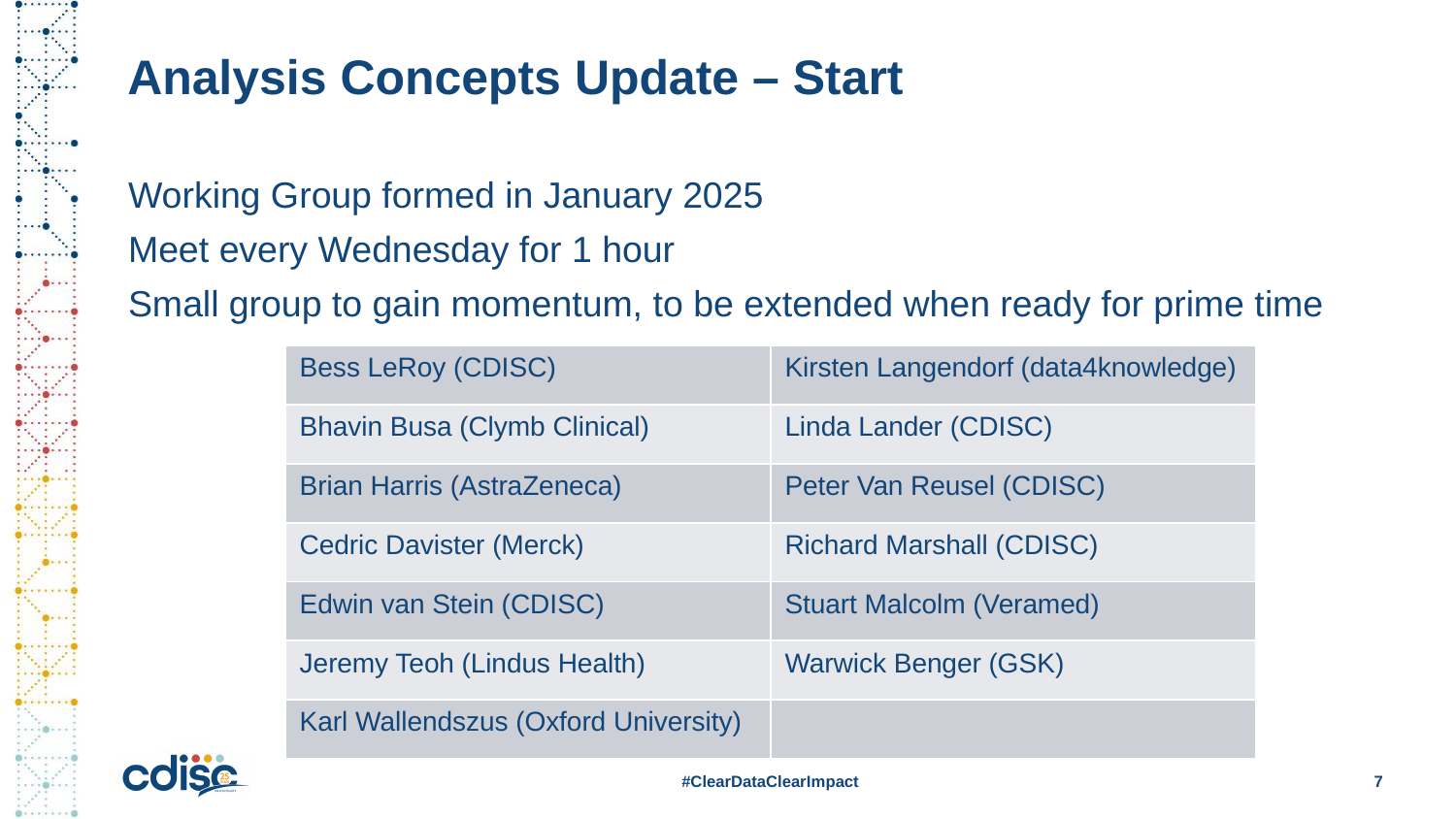

# Analysis Concepts Update – Start
Working Group formed in January 2025
Meet every Wednesday for 1 hour
Small group to gain momentum, to be extended when ready for prime time

| Bess LeRoy (CDISC) | Kirsten Langendorf (data4knowledge) |
| --- | --- |
| Bhavin Busa (Clymb Clinical) | Linda Lander (CDISC) |
| Brian Harris (AstraZeneca) | Peter Van Reusel (CDISC) |
| Cedric Davister (Merck) | Richard Marshall (CDISC) |
| Edwin van Stein (CDISC) | Stuart Malcolm (Veramed) |
| Jeremy Teoh (Lindus Health) | Warwick Benger (GSK) |
| Karl Wallendszus (Oxford University) |  |
#ClearDataClearImpact
7